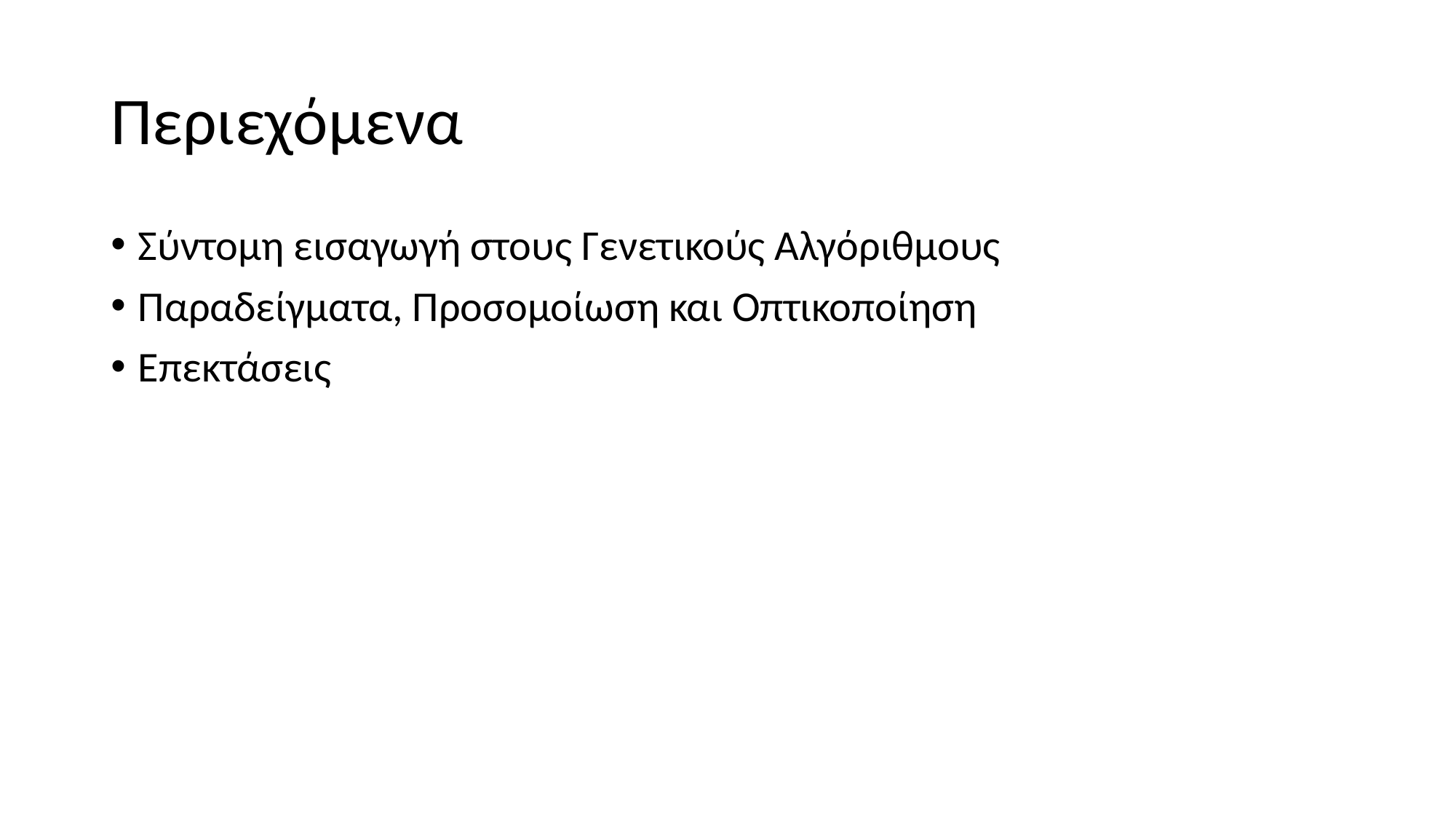

# Περιεχόμενα
Σύντομη εισαγωγή στους Γενετικούς Αλγόριθμους
Παραδείγματα, Προσομοίωση και Οπτικοποίηση
Επεκτάσεις